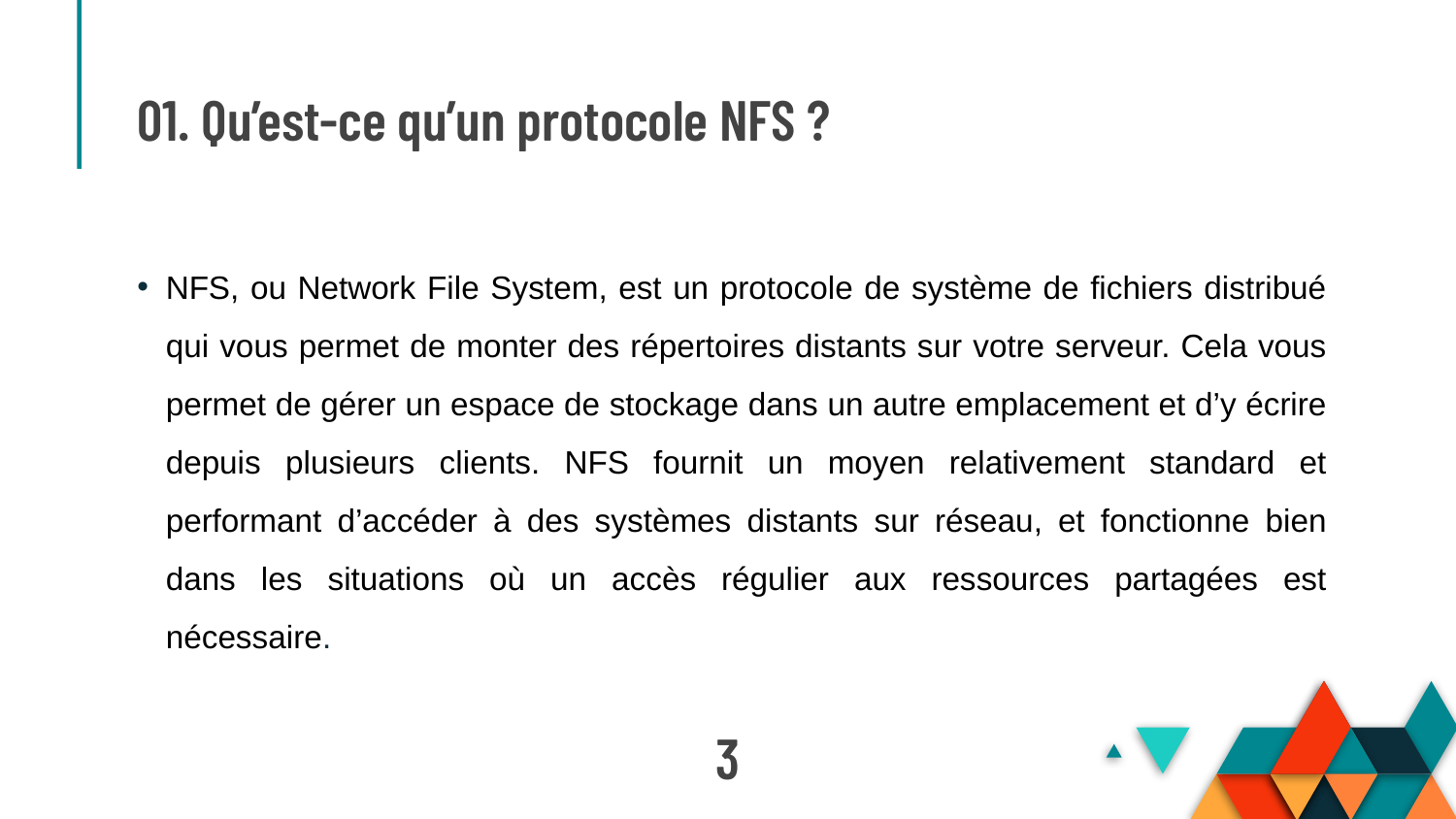

# 01. Qu’est-ce qu’un protocole NFS ?
NFS, ou Network File System, est un protocole de système de fichiers distribué qui vous permet de monter des répertoires distants sur votre serveur. Cela vous permet de gérer un espace de stockage dans un autre emplacement et d’y écrire depuis plusieurs clients. NFS fournit un moyen relativement standard et performant d’accéder à des systèmes distants sur réseau, et fonctionne bien dans les situations où un accès régulier aux ressources partagées est nécessaire.

3